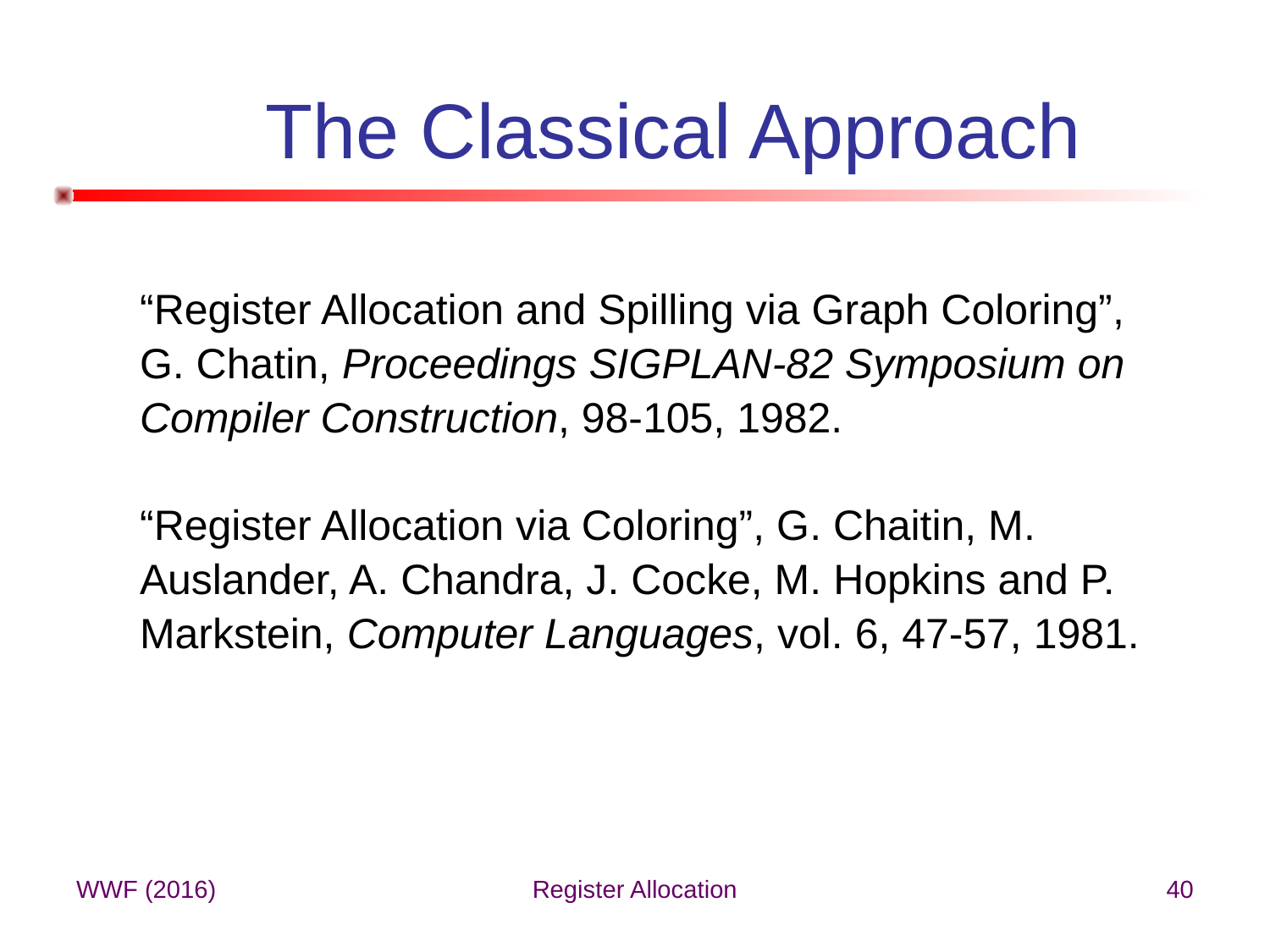

# The Classical Approach

“Register Allocation and Spilling via Graph Coloring”,
G. Chatin, Proceedings SIGPLAN-82 Symposium on
Compiler Construction, 98-105, 1982.

“Register Allocation via Coloring”, G. Chaitin, M.
Auslander, A. Chandra, J. Cocke, M. Hopkins and P.
Markstein, Computer Languages, vol. 6, 47-57, 1981.

WWF (2016)
Register Allocation
40